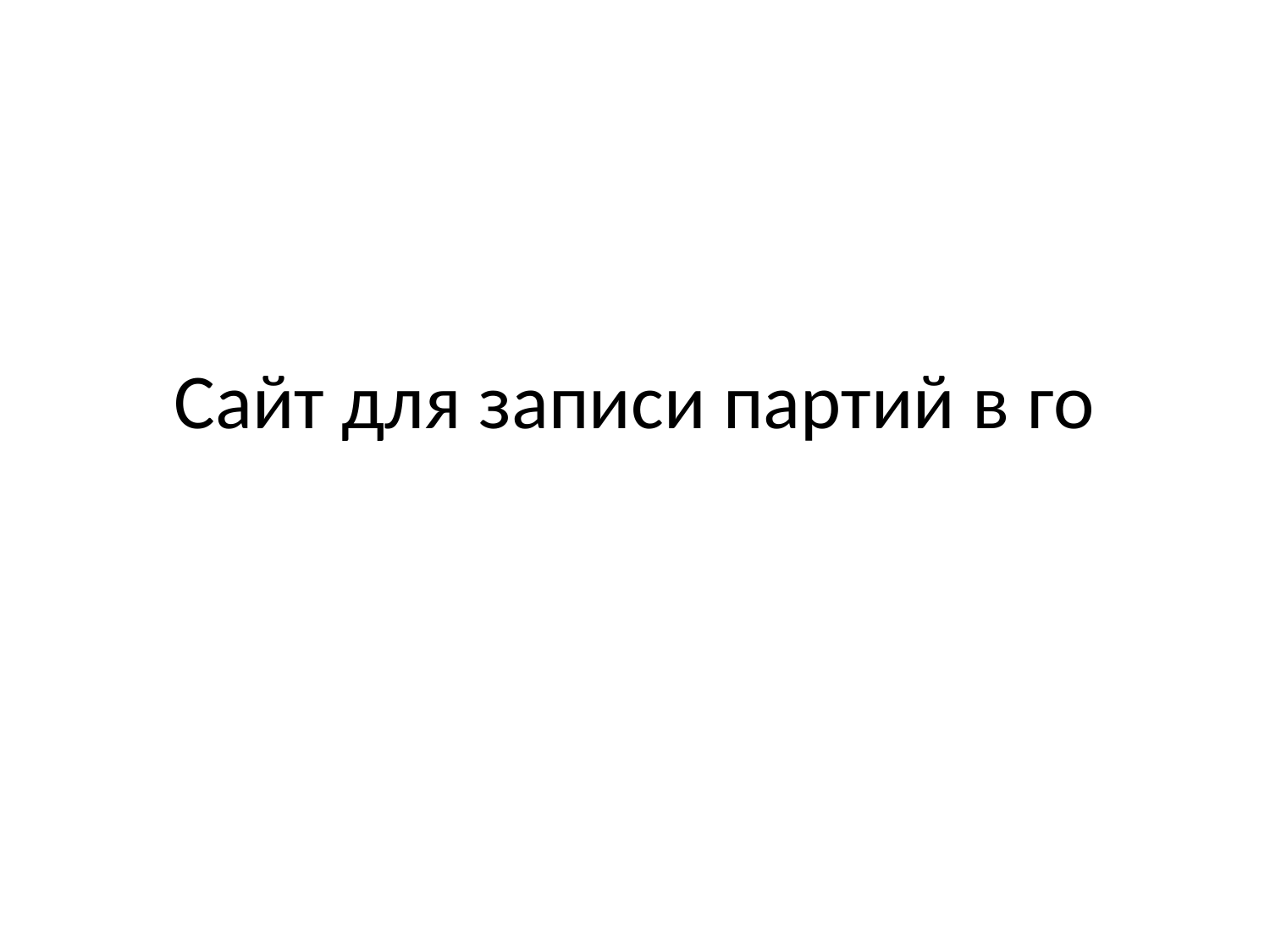

# Сайт для записи партий в го